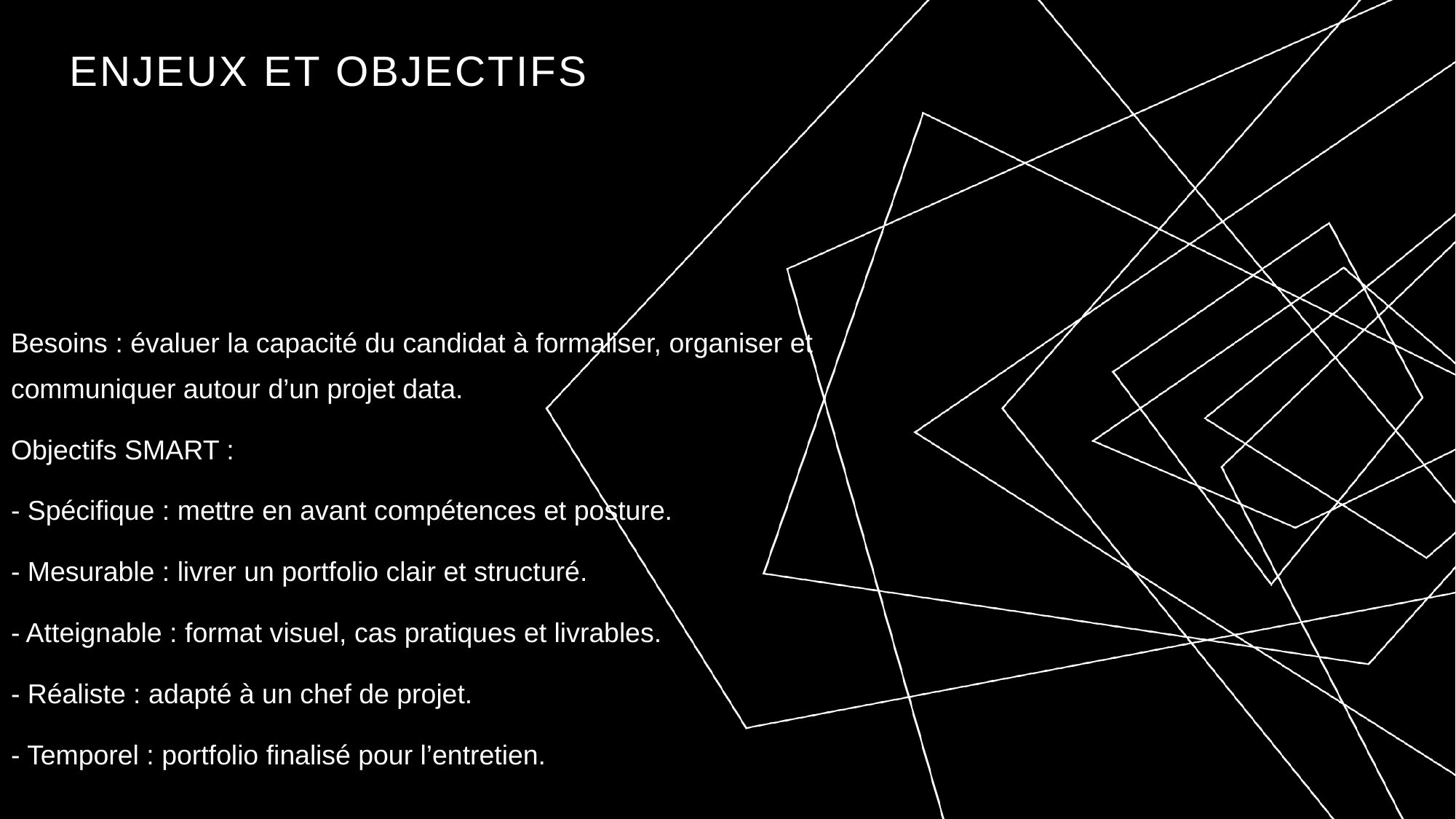

# Enjeux et objectifs
Besoins : évaluer la capacité du candidat à formaliser, organiser et communiquer autour d’un projet data.
Objectifs SMART :
- Spécifique : mettre en avant compétences et posture.
- Mesurable : livrer un portfolio clair et structuré.
- Atteignable : format visuel, cas pratiques et livrables.
- Réaliste : adapté à un chef de projet.
- Temporel : portfolio finalisé pour l’entretien.